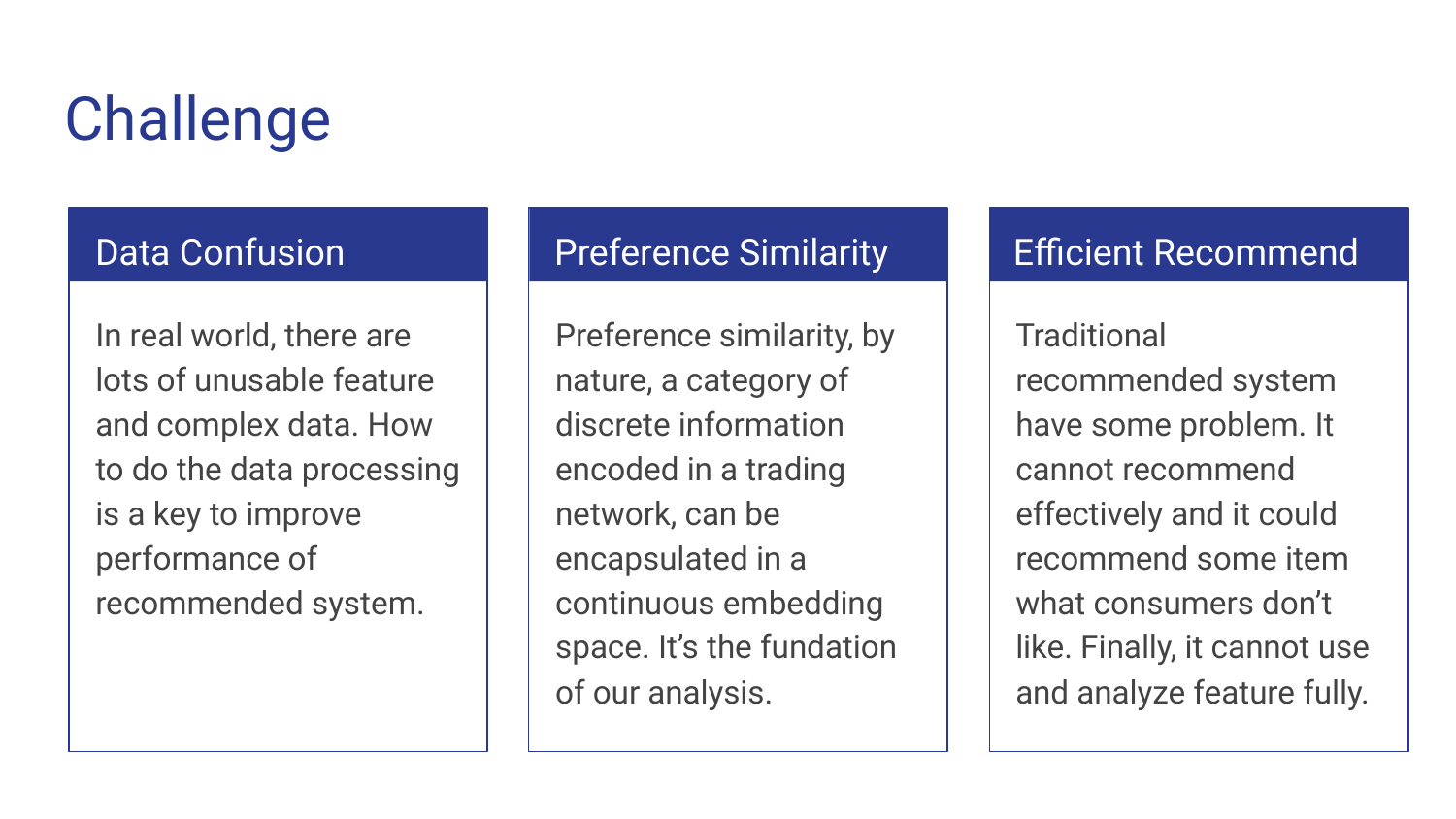

# Challenge

Data Confusion

Preference Similarity

Efficient Recommend
In real world, there are lots of unusable feature and complex data. How to do the data processing is a key to improve performance of recommended system.
Preference similarity, by nature, a category of discrete information encoded in a trading network, can be encapsulated in a continuous embedding space. It’s the fundation of our analysis.
Traditional recommended system have some problem. It cannot recommend effectively and it could recommend some item what consumers don’t like. Finally, it cannot use and analyze feature fully.